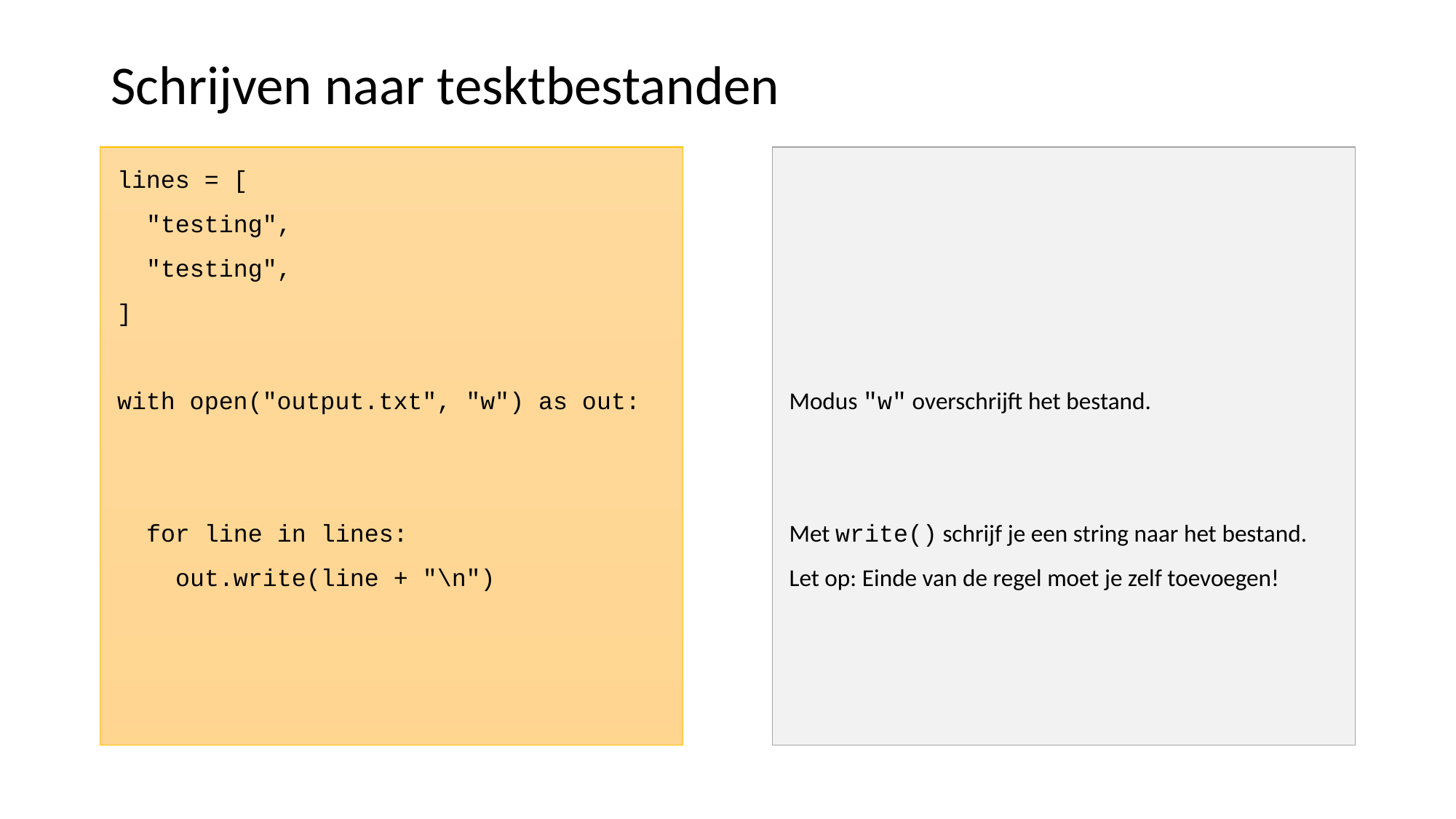

# Schrijven naar tesktbestanden
lines = [
  "testing",
  "testing",
]

with open("output.txt", "w") as out:

  for line in lines:
    out.write(line + "\n")

Modus "w" overschrijft het bestand.

Met write() schrijf je een string naar het bestand.
Let op: Einde van de regel moet je zelf toevoegen!